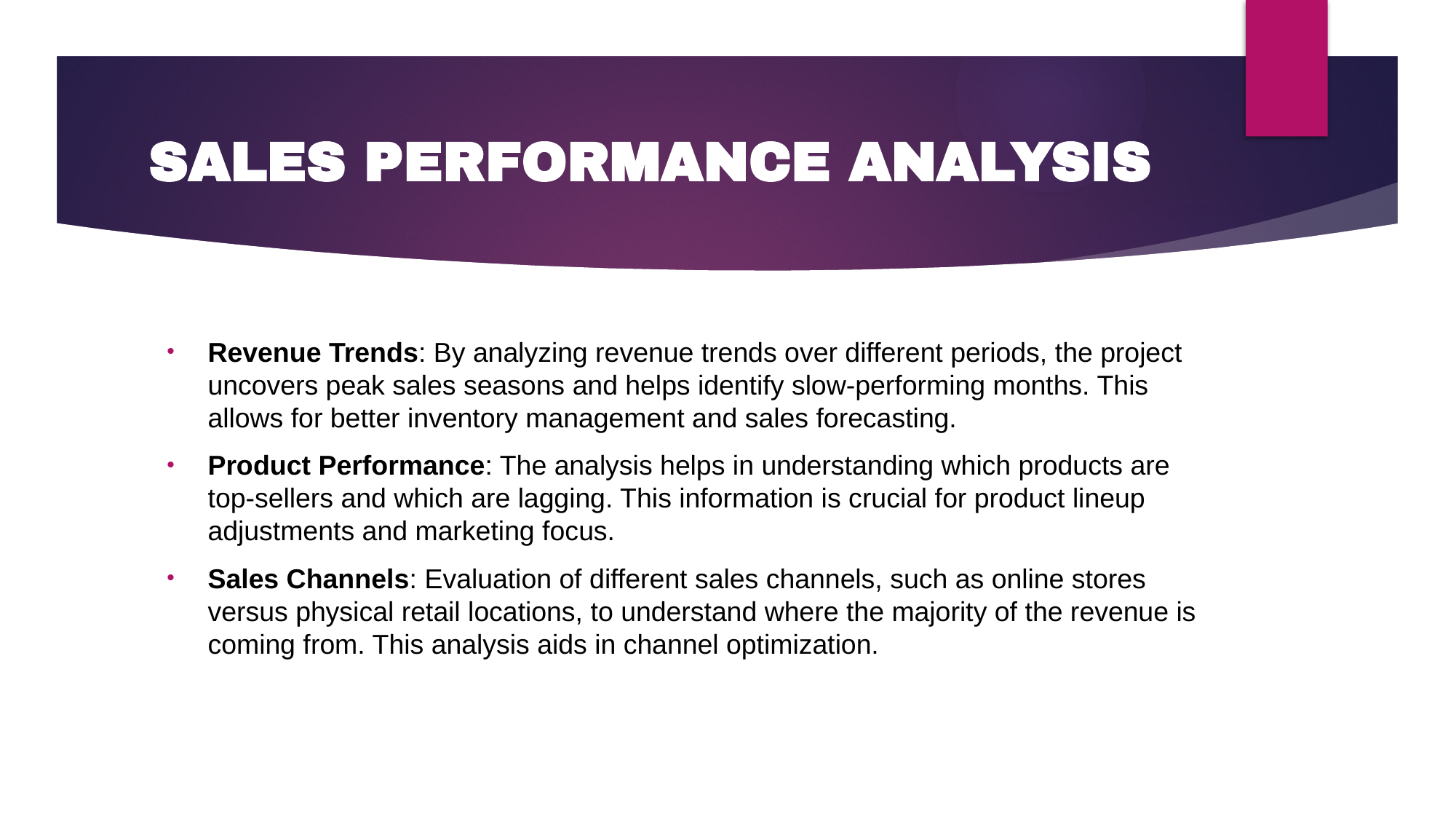

# SALES PERFORMANCE ANALYSIS
Revenue Trends: By analyzing revenue trends over different periods, the project uncovers peak sales seasons and helps identify slow-performing months. This allows for better inventory management and sales forecasting.
Product Performance: The analysis helps in understanding which products are top-sellers and which are lagging. This information is crucial for product lineup adjustments and marketing focus.
Sales Channels: Evaluation of different sales channels, such as online stores versus physical retail locations, to understand where the majority of the revenue is coming from. This analysis aids in channel optimization.